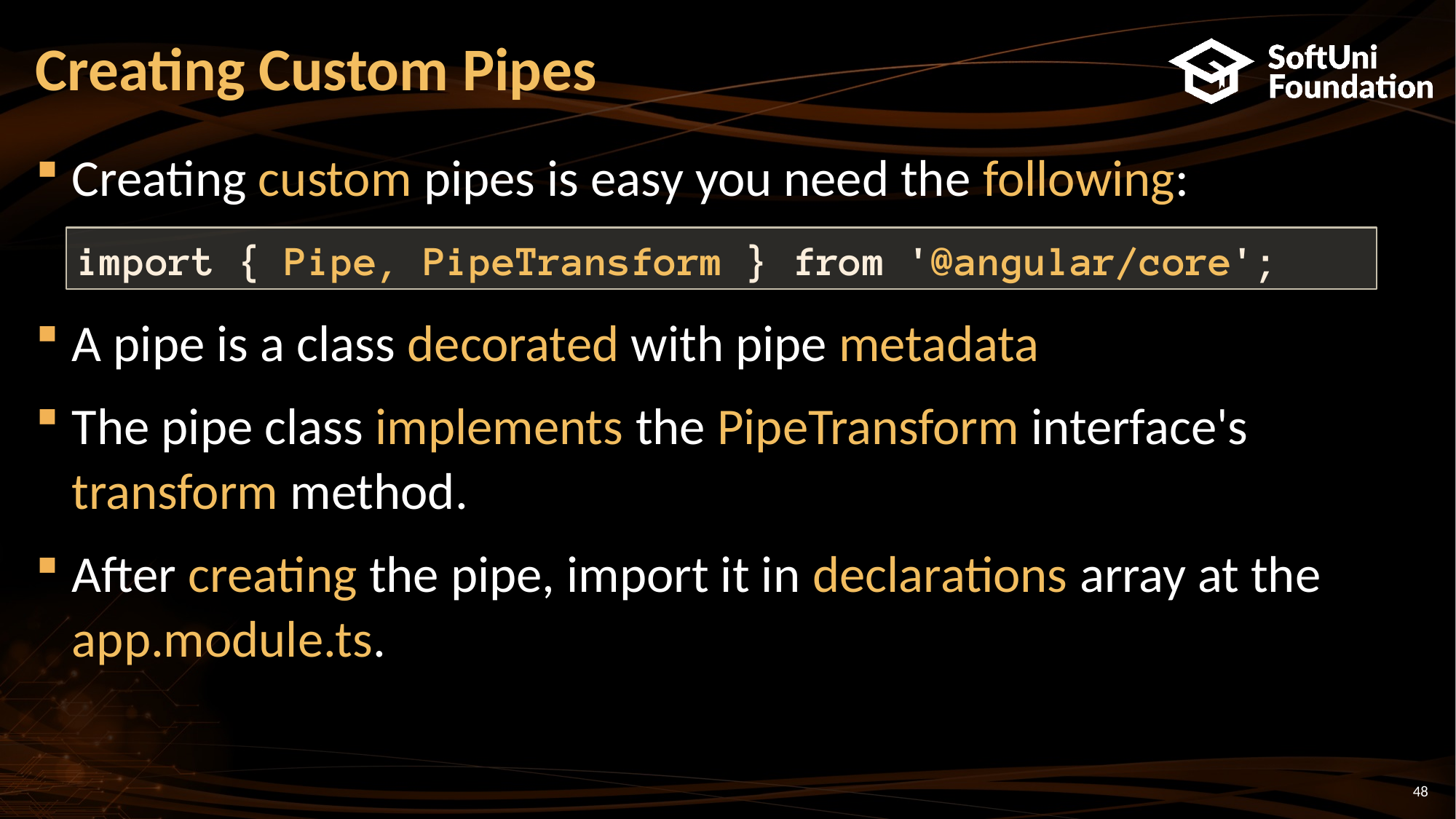

# Creating Custom Pipes
Creating custom pipes is easy you need the following:
A pipe is a class decorated with pipe metadata
The pipe class implements the PipeTransform interface's transform method.
After creating the pipe, import it in declarations array at the app.module.ts.
import { Pipe, PipeTransform } from '@angular/core';
48